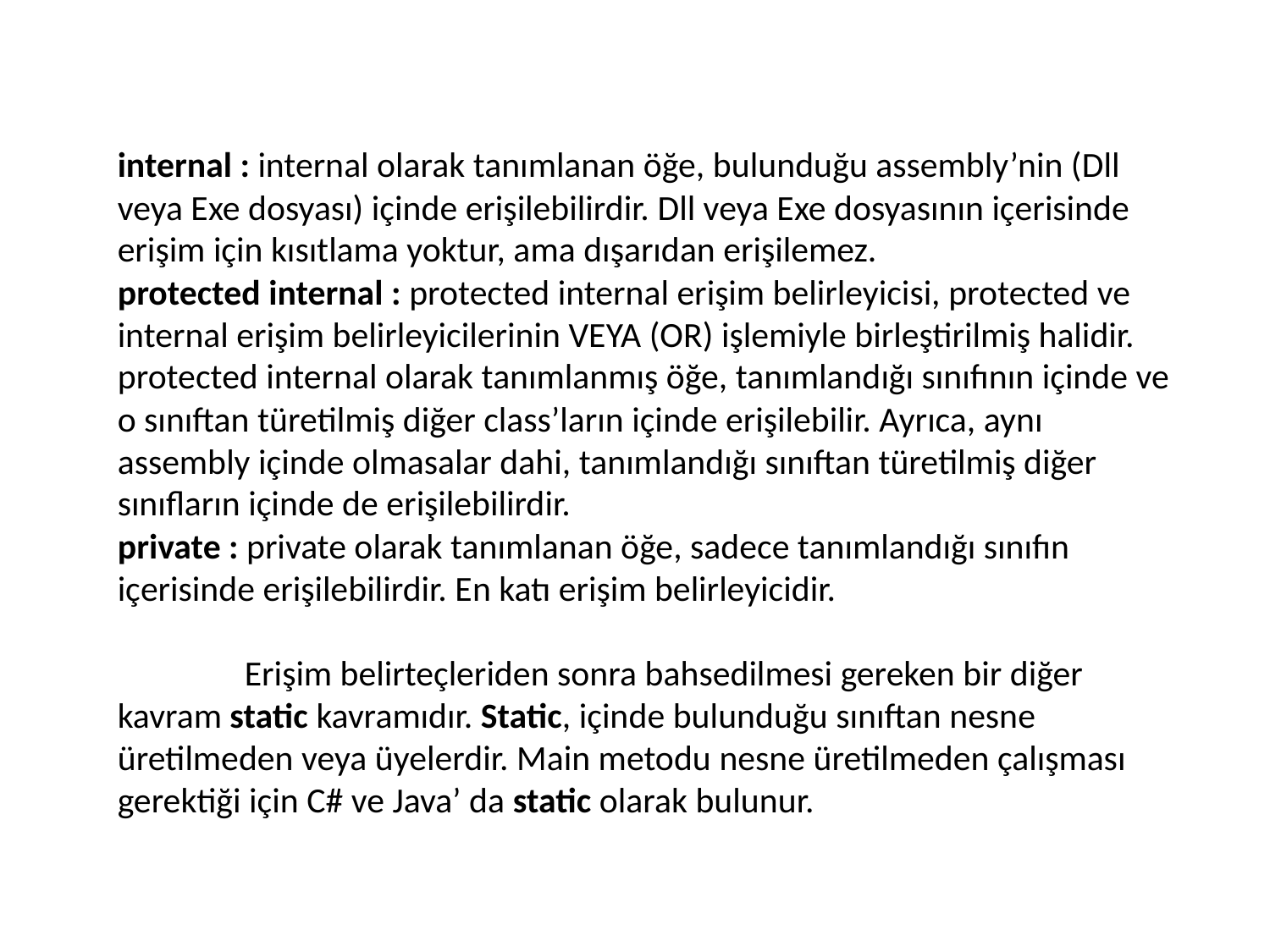

internal : internal olarak tanımlanan öğe, bulunduğu assembly’nin (Dll veya Exe dosyası) içinde erişilebilirdir. Dll veya Exe dosyasının içerisinde erişim için kısıtlama yoktur, ama dışarıdan erişilemez.
protected internal : protected internal erişim belirleyicisi, protected ve internal erişim belirleyicilerinin VEYA (OR) işlemiyle birleştirilmiş halidir. protected internal olarak tanımlanmış öğe, tanımlandığı sınıfının içinde ve o sınıftan türetilmiş diğer class’ların içinde erişilebilir. Ayrıca, aynı assembly içinde olmasalar dahi, tanımlandığı sınıftan türetilmiş diğer sınıfların içinde de erişilebilirdir.
private : private olarak tanımlanan öğe, sadece tanımlandığı sınıfın içerisinde erişilebilirdir. En katı erişim belirleyicidir.

	Erişim belirteçleriden sonra bahsedilmesi gereken bir diğer kavram static kavramıdır. Static, içinde bulunduğu sınıftan nesne üretilmeden veya üyelerdir. Main metodu nesne üretilmeden çalışması gerektiği için C# ve Java’ da static olarak bulunur.